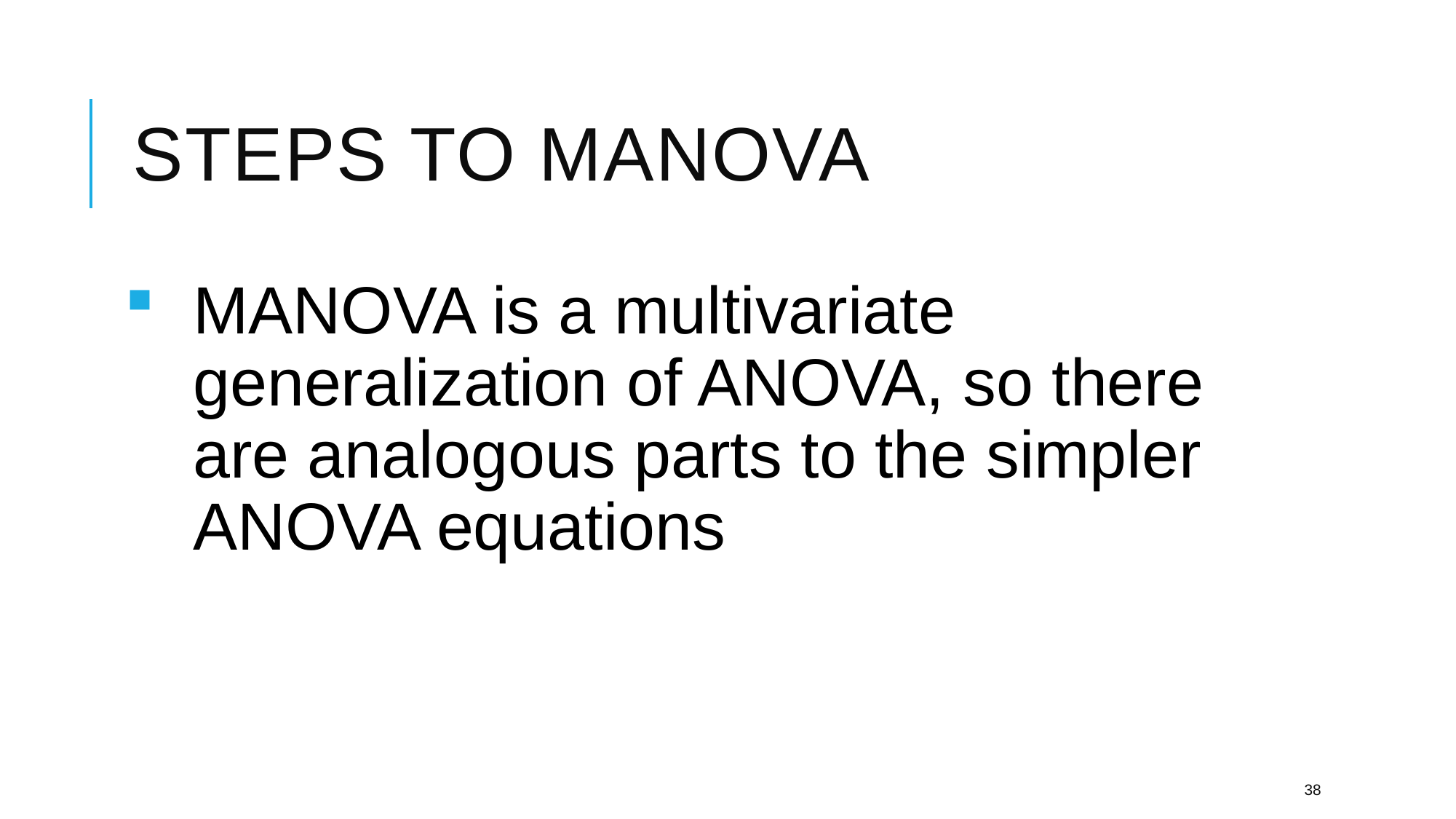

# Steps to MANOVA
MANOVA is a multivariate generalization of ANOVA, so there are analogous parts to the simpler ANOVA equations
38